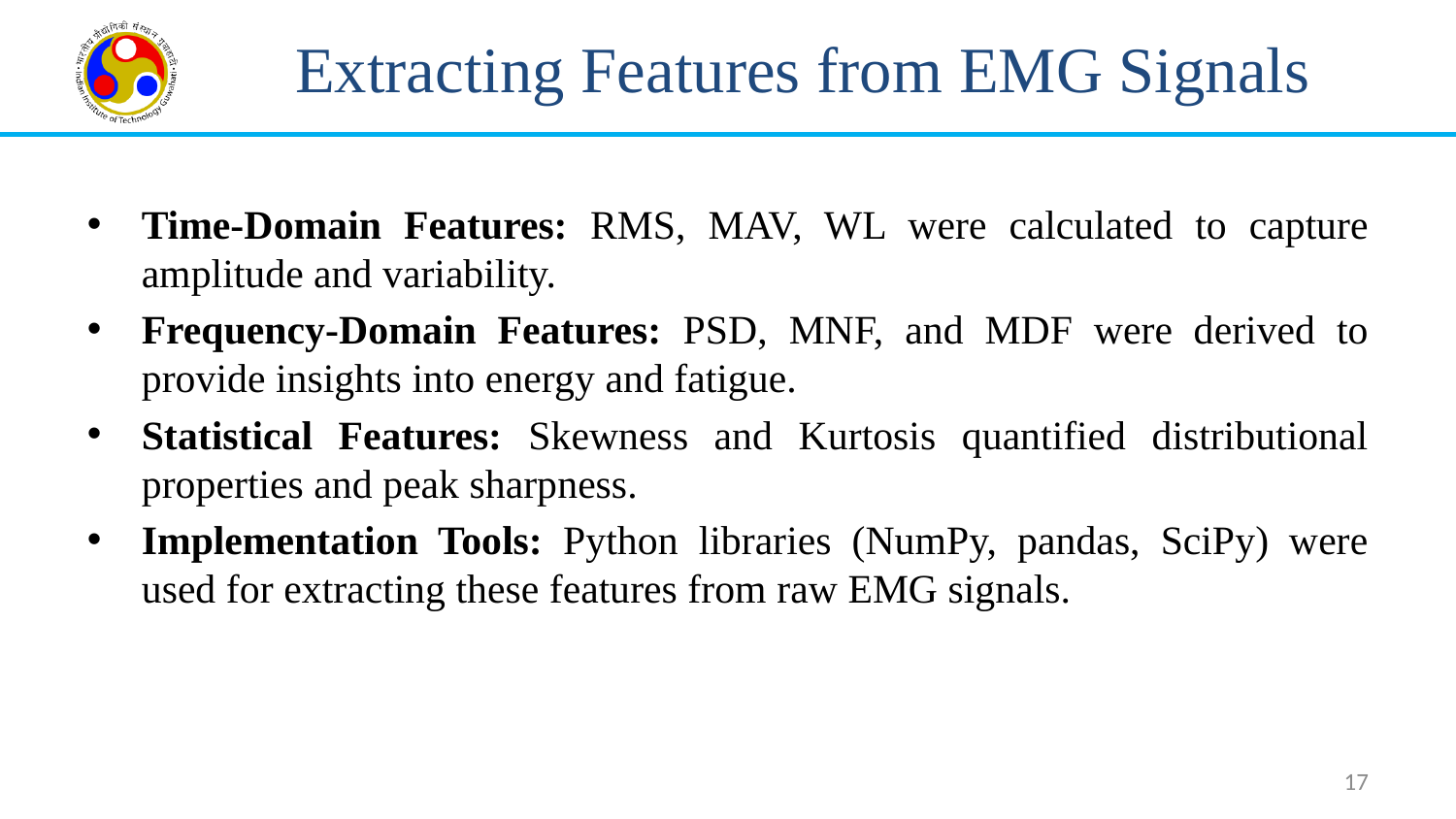

# Extracting Features from EMG Signals
Time-Domain Features: RMS, MAV, WL were calculated to capture amplitude and variability.
Frequency-Domain Features: PSD, MNF, and MDF were derived to provide insights into energy and fatigue.
Statistical Features: Skewness and Kurtosis quantified distributional properties and peak sharpness.
Implementation Tools: Python libraries (NumPy, pandas, SciPy) were used for extracting these features from raw EMG signals.
17